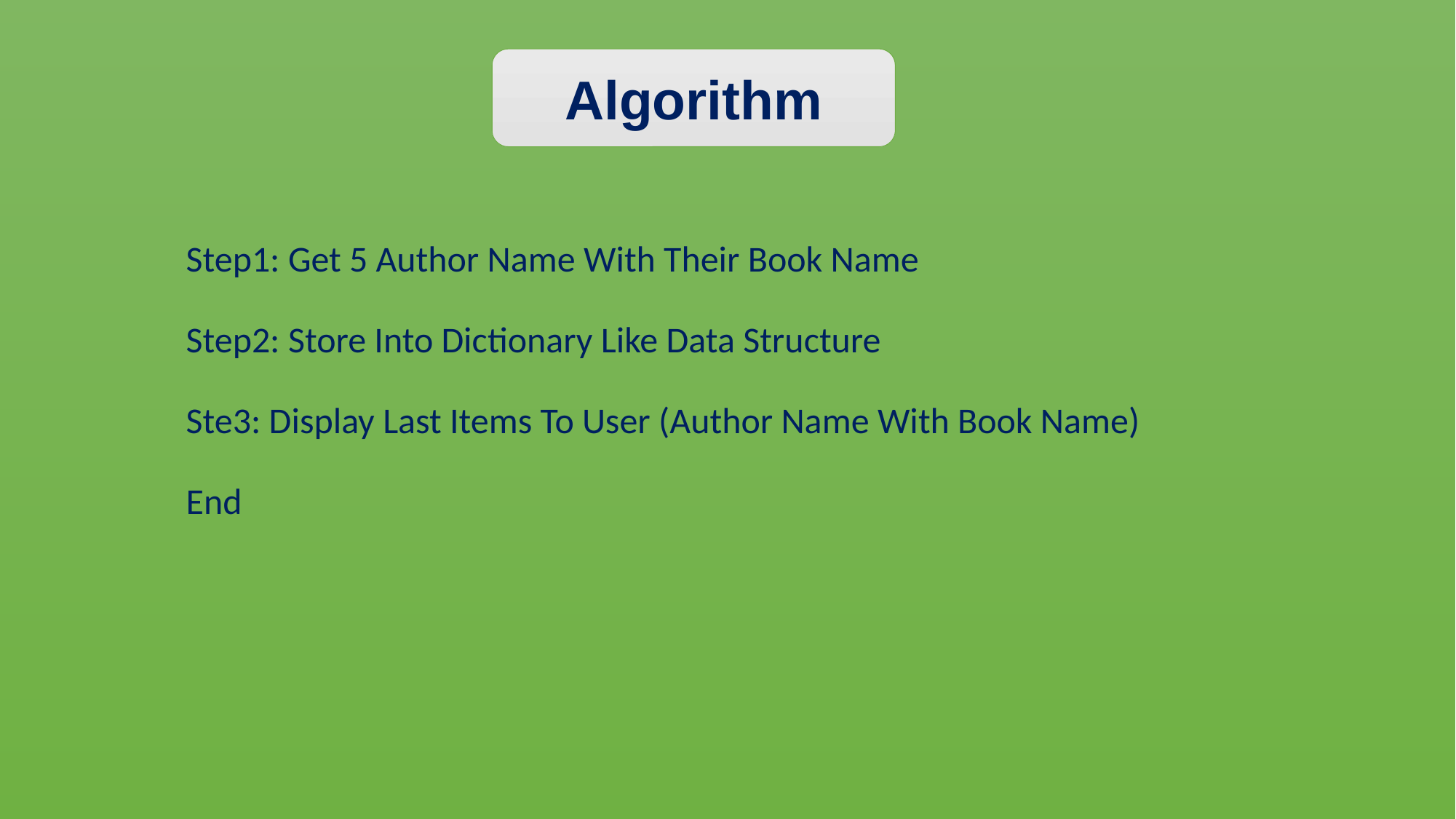

Algorithm
Step1: Get 5 Author Name With Their Book Name
Step2: Store Into Dictionary Like Data Structure
Ste3: Display Last Items To User (Author Name With Book Name)
End